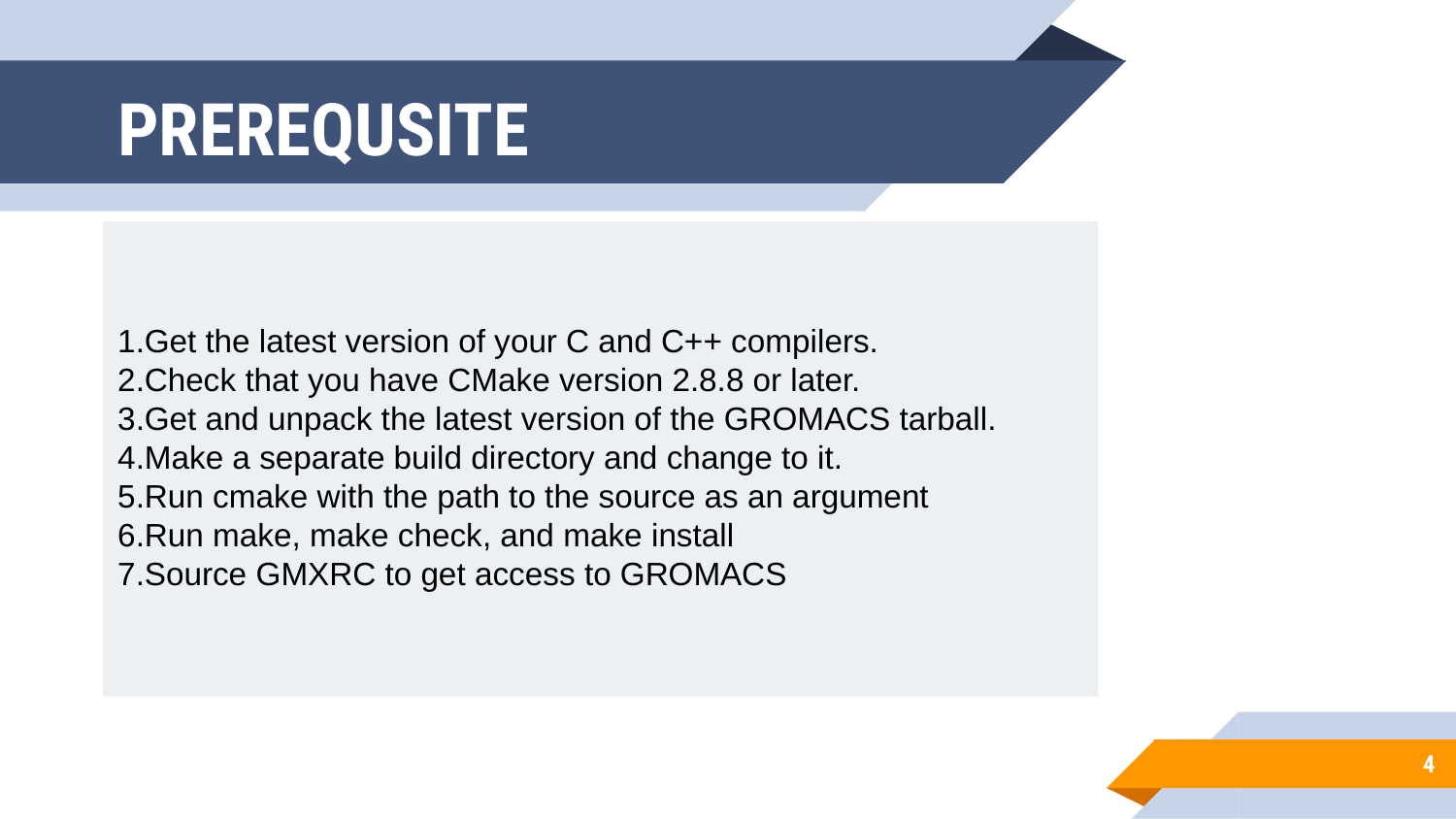

# PREREQUSITE

Get the latest version of your C and C++ compilers.
Check that you have CMake version 2.8.8 or later.
Get and unpack the latest version of the GROMACS tarball.
Make a separate build directory and change to it.
Run cmake with the path to the source as an argument
Run make, make check, and make install
Source GMXRC to get access to GROMACS

4